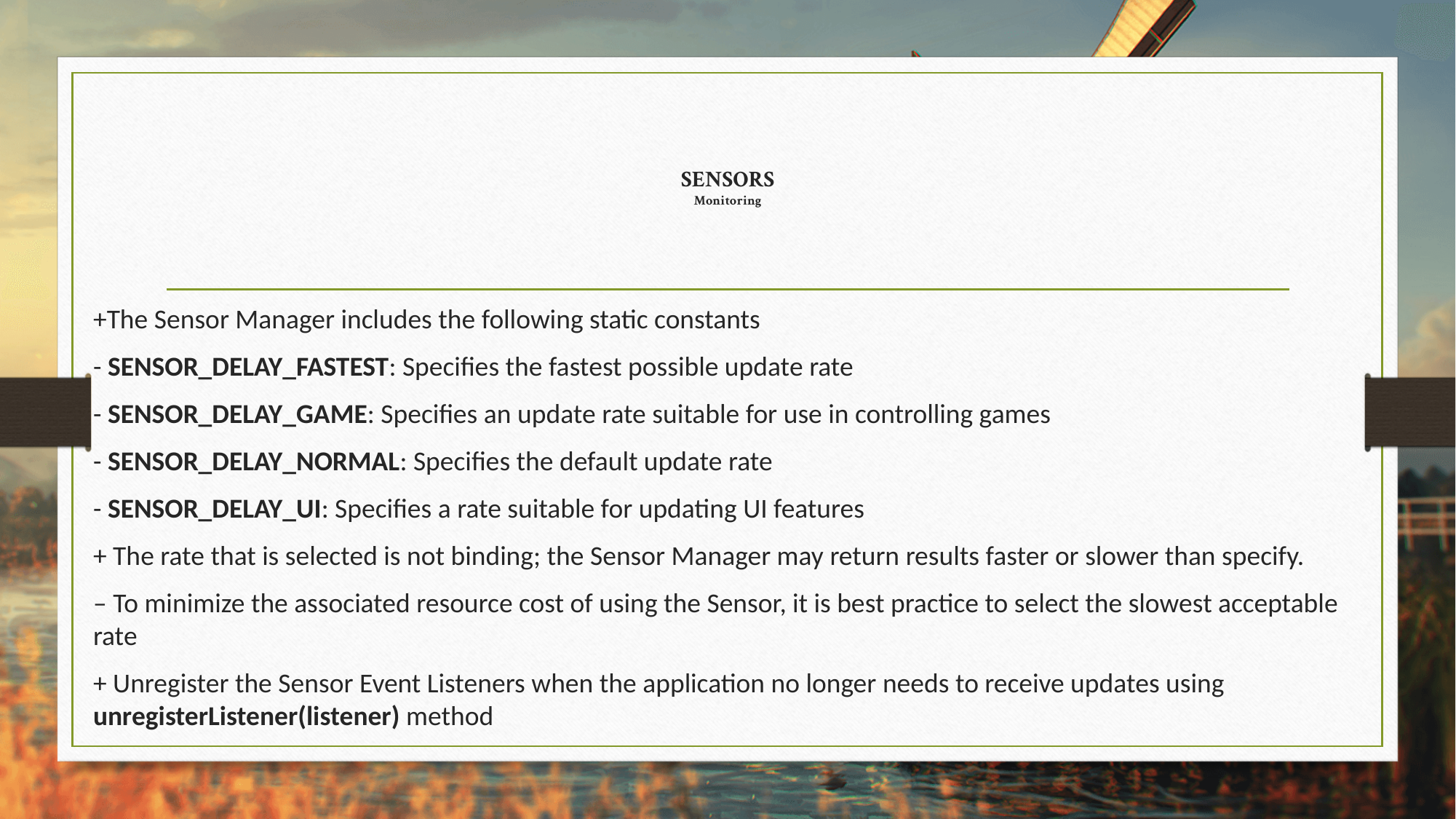

# SENSORS Monitoring
+The Sensor Manager includes the following static constants
- SENSOR_DELAY_FASTEST: Specifies the fastest possible update rate
- SENSOR_DELAY_GAME: Specifies an update rate suitable for use in controlling games
- SENSOR_DELAY_NORMAL: Specifies the default update rate
- SENSOR_DELAY_UI: Specifies a rate suitable for updating UI features
+ The rate that is selected is not binding; the Sensor Manager may return results faster or slower than specify.
– To minimize the associated resource cost of using the Sensor, it is best practice to select the slowest acceptable rate
+ Unregister the Sensor Event Listeners when the application no longer needs to receive updates using unregisterListener(listener) method